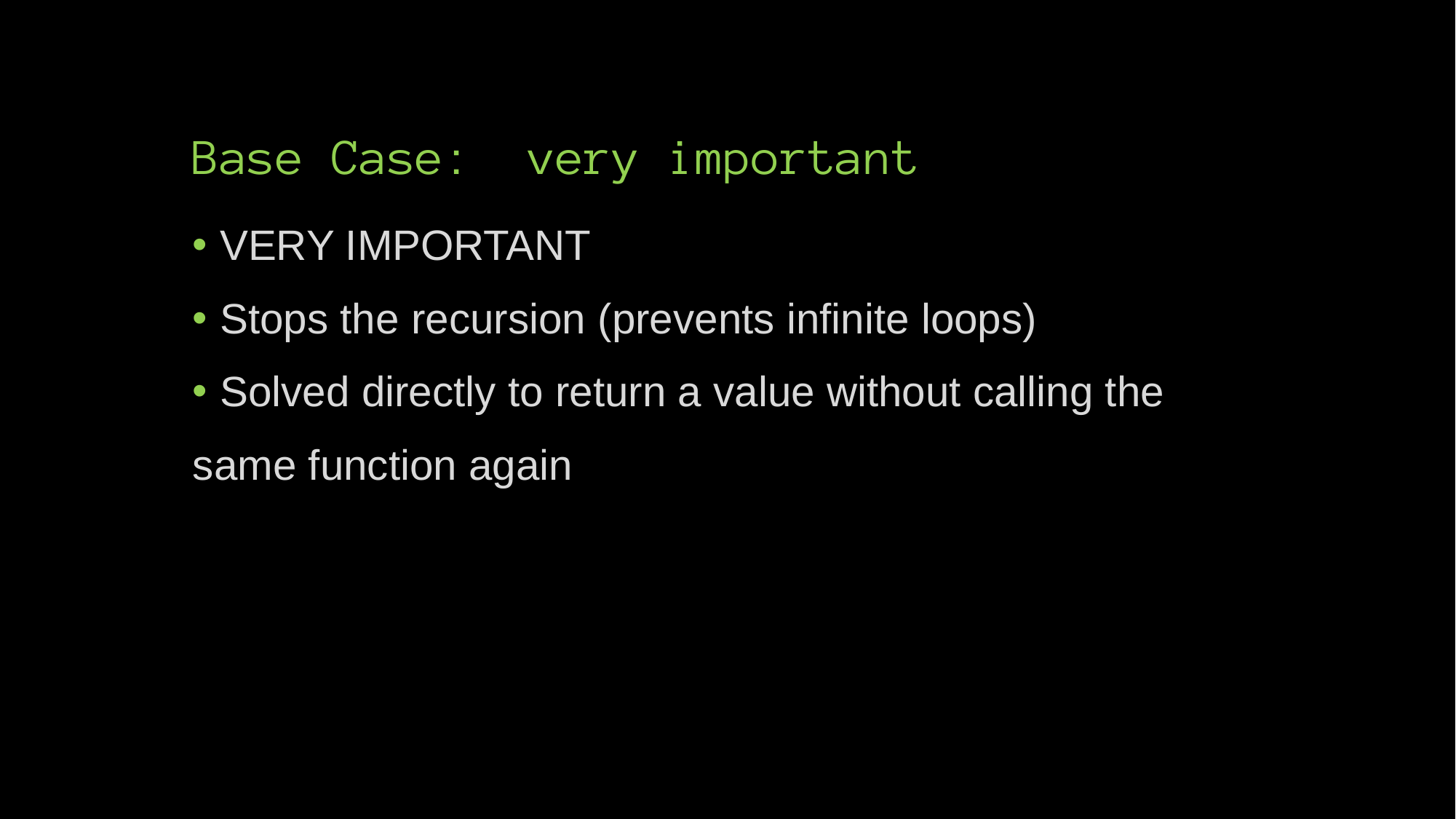

# Base Case:  very important
VERY IMPORTANT
Stops the recursion (prevents infinite loops)
Solved directly to return a value without calling the
same function again